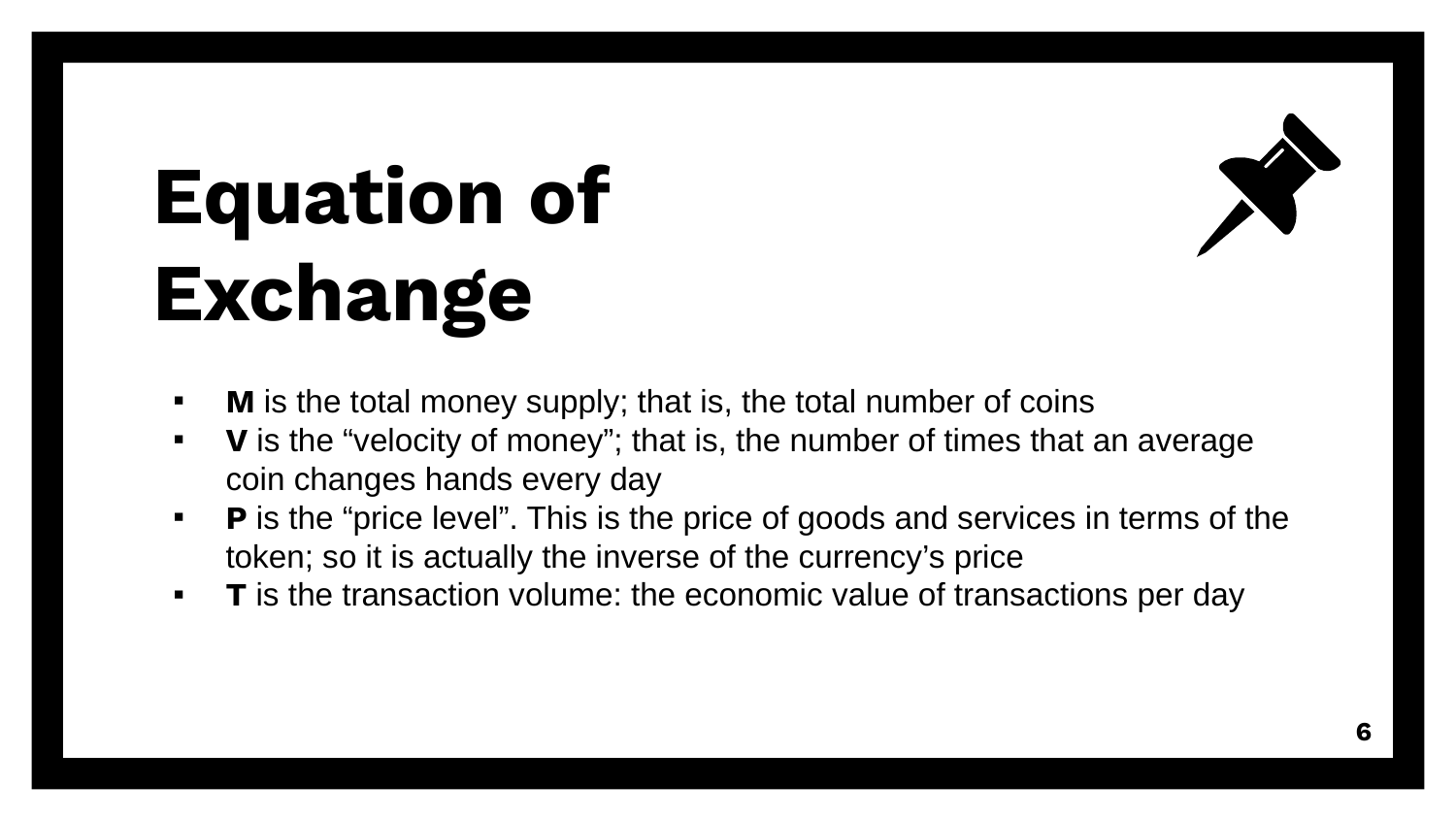

# Equation of Exchange
M is the total money supply; that is, the total number of coins
V is the “velocity of money”; that is, the number of times that an average coin changes hands every day
P is the “price level”. This is the price of goods and services in terms of the token; so it is actually the inverse of the currency’s price
T is the transaction volume: the economic value of transactions per day
6